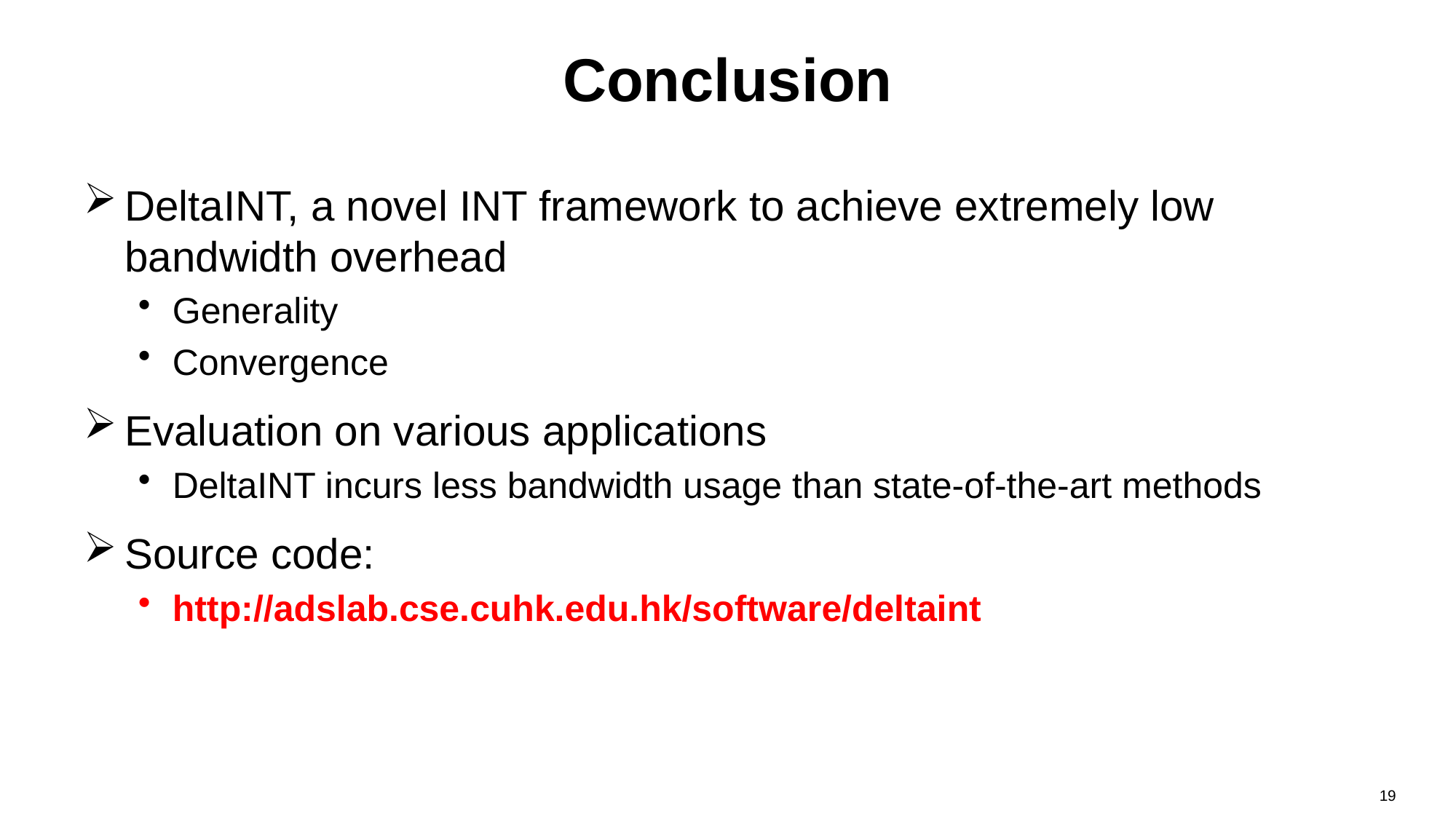

# Conclusion
DeltaINT, a novel INT framework to achieve extremely low bandwidth overhead
Generality
Convergence
Evaluation on various applications
DeltaINT incurs less bandwidth usage than state-of-the-art methods
Source code:
http://adslab.cse.cuhk.edu.hk/software/deltaint
19